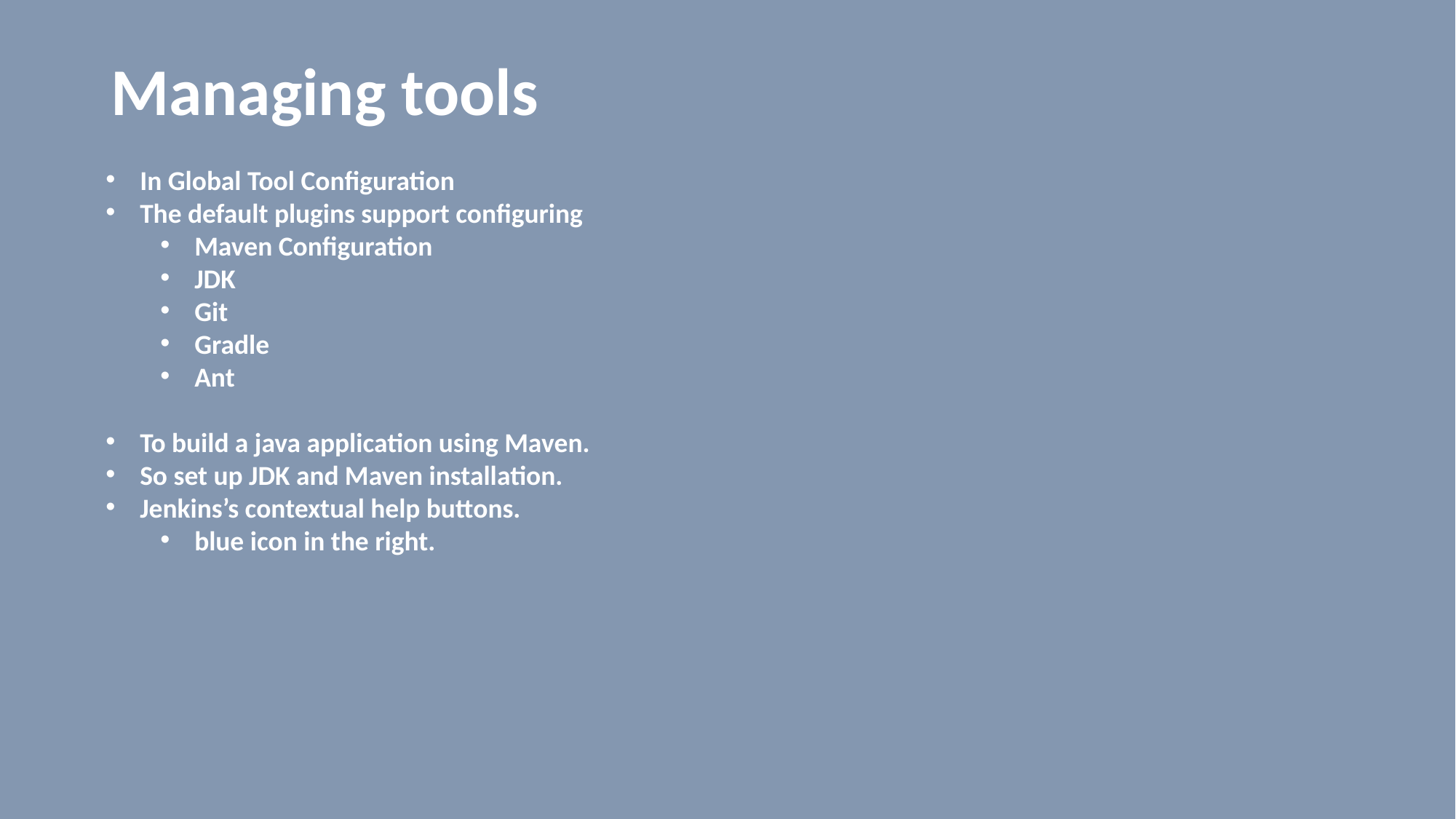

# Managing tools
In Global Tool Configuration
The default plugins support configuring
Maven Configuration
JDK
Git
Gradle
Ant

To build a java application using Maven.
So set up JDK and Maven installation.
Jenkins’s contextual help buttons.
blue icon in the right.